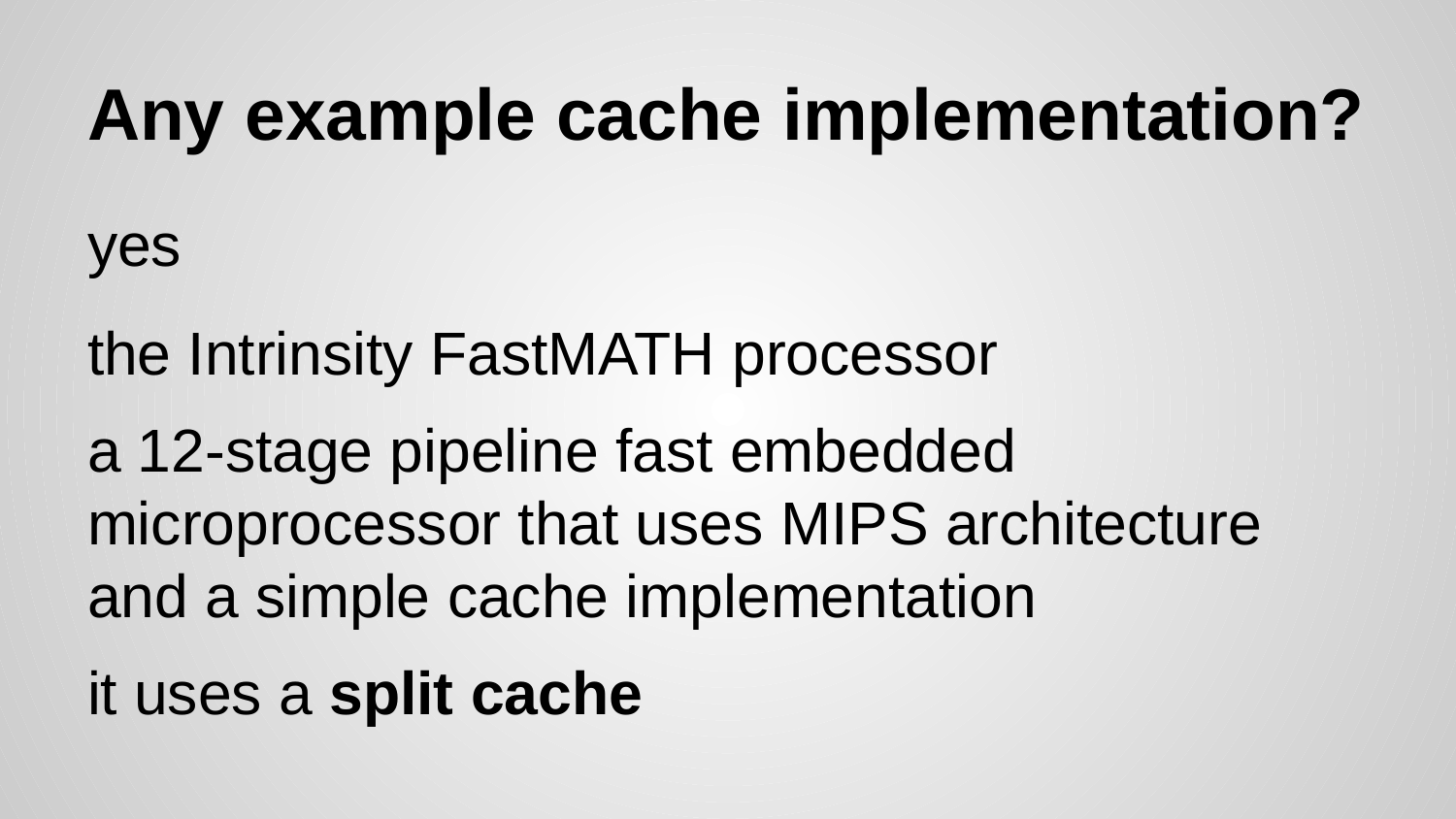

# Any example cache implementation?
yes
the Intrinsity FastMATH processor
a 12-stage pipeline fast embedded microprocessor that uses MIPS architecture and a simple cache implementation
it uses a split cache